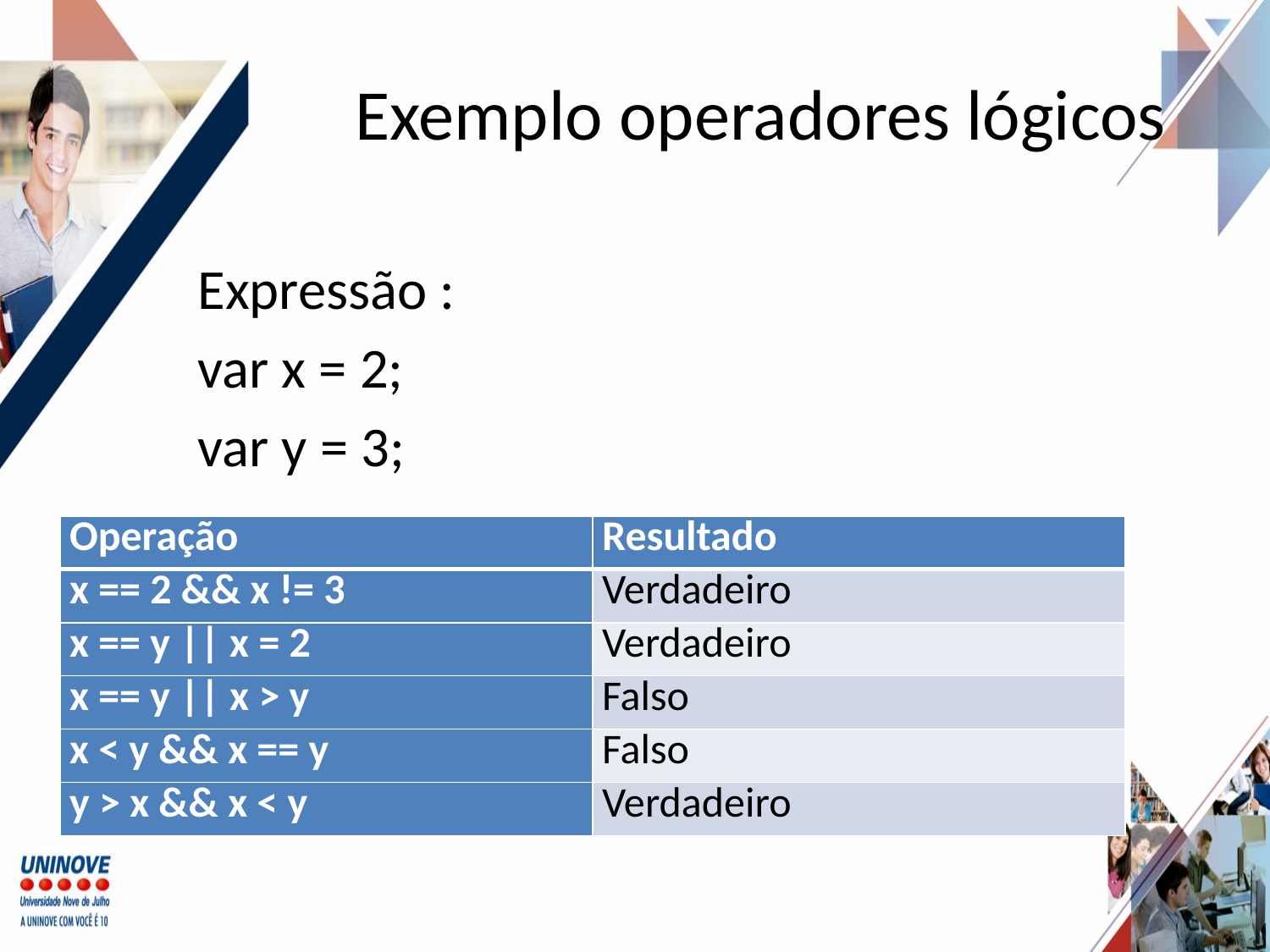

# Exemplo operadores lógicos
Expressão :
var x = 2;
var y = 3;

| Operação | Resultado |
| --- | --- |
| x == 2 && x != 3 | Verdadeiro |
| x == y || x = 2 | Verdadeiro |
| x == y || x > y | Falso |
| x < y && x == y | Falso |
| y > x && x < y | Verdadeiro |